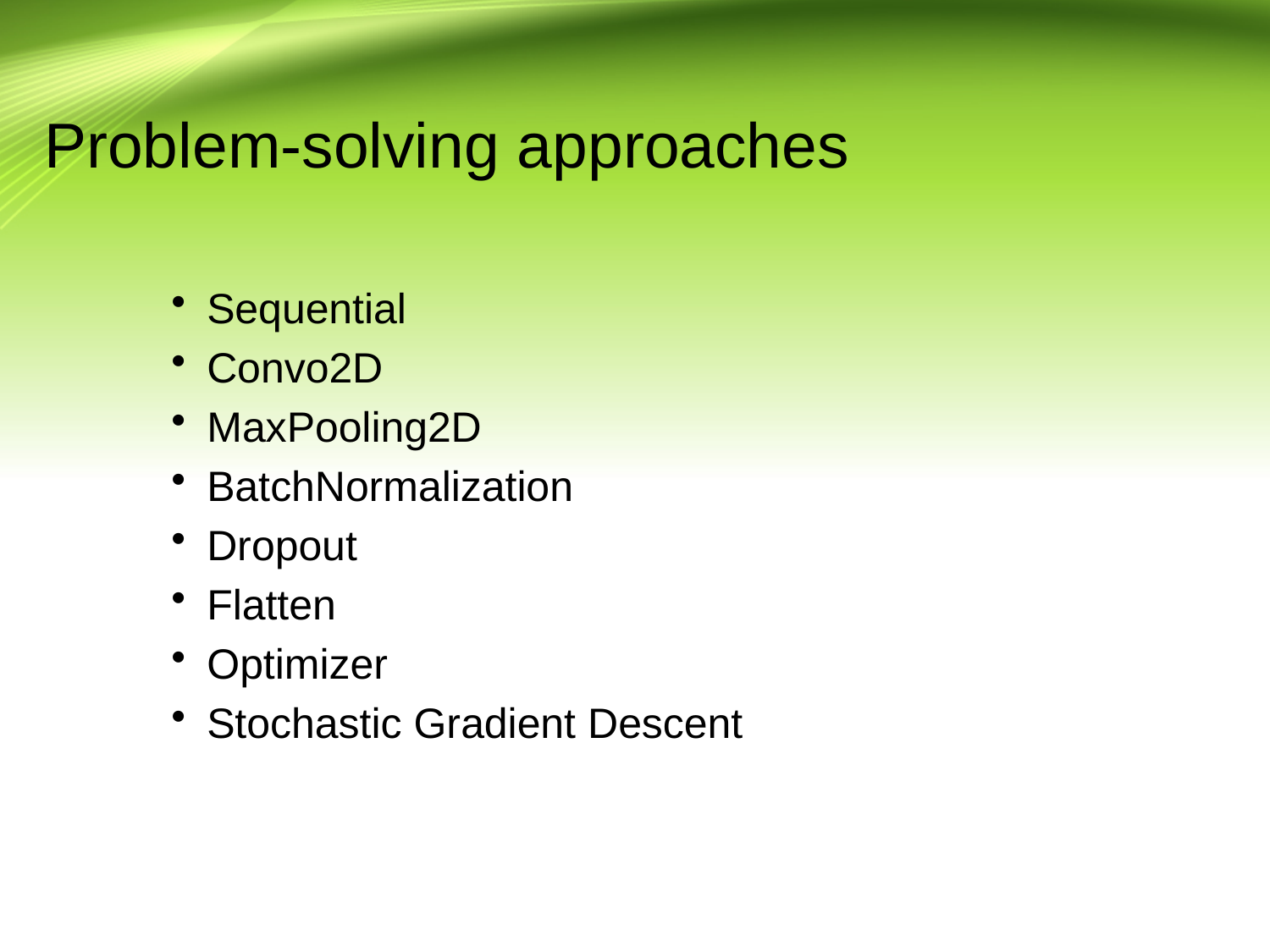

# Problem-solving approaches
Sequential
Convo2D
MaxPooling2D
BatchNormalization
Dropout
Flatten
Optimizer
Stochastic Gradient Descent